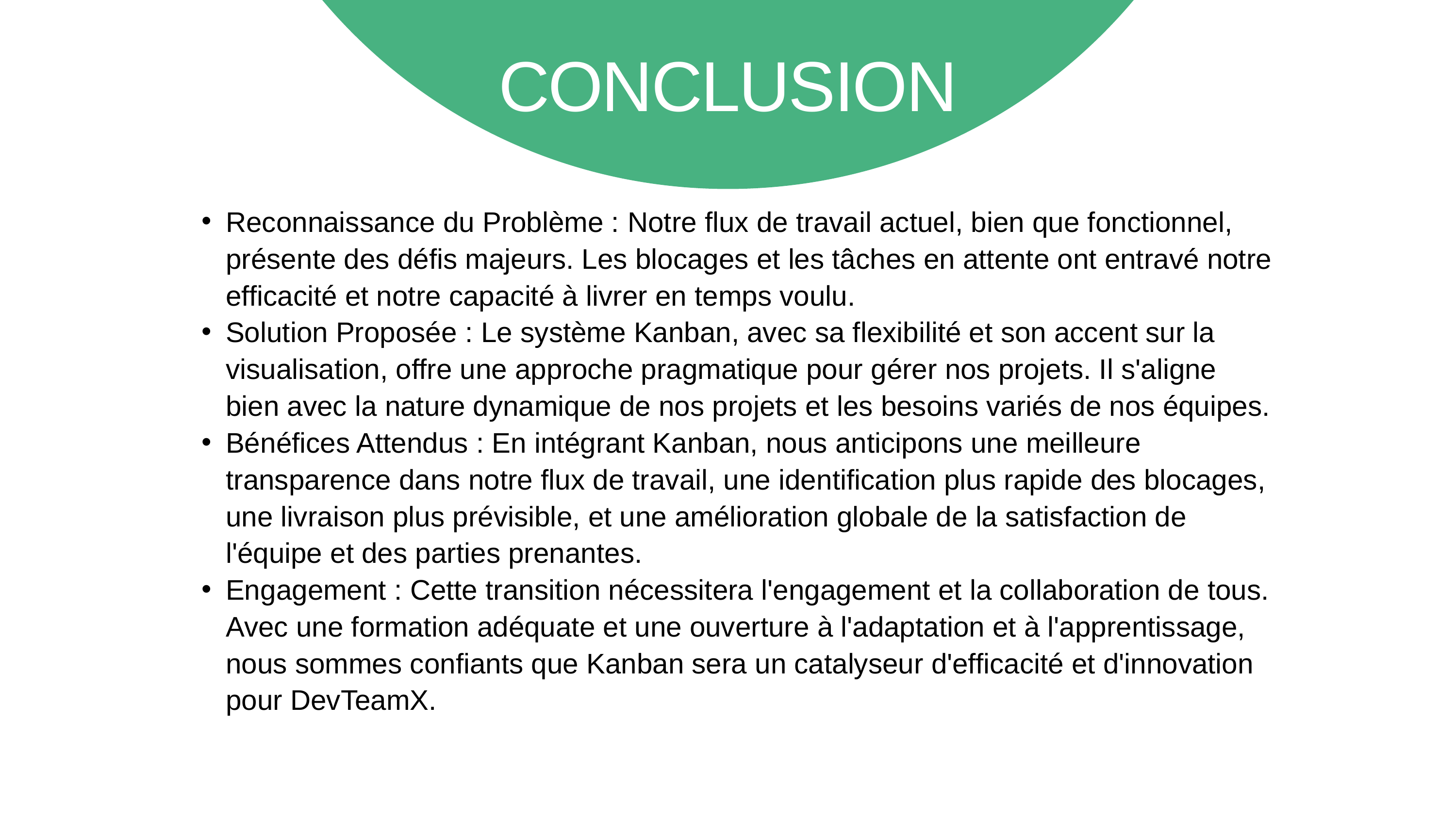

CONCLUSION
Reconnaissance du Problème : Notre flux de travail actuel, bien que fonctionnel, présente des défis majeurs. Les blocages et les tâches en attente ont entravé notre efficacité et notre capacité à livrer en temps voulu.
Solution Proposée : Le système Kanban, avec sa flexibilité et son accent sur la visualisation, offre une approche pragmatique pour gérer nos projets. Il s'aligne bien avec la nature dynamique de nos projets et les besoins variés de nos équipes.
Bénéfices Attendus : En intégrant Kanban, nous anticipons une meilleure transparence dans notre flux de travail, une identification plus rapide des blocages, une livraison plus prévisible, et une amélioration globale de la satisfaction de l'équipe et des parties prenantes.
Engagement : Cette transition nécessitera l'engagement et la collaboration de tous. Avec une formation adéquate et une ouverture à l'adaptation et à l'apprentissage, nous sommes confiants que Kanban sera un catalyseur d'efficacité et d'innovation pour DevTeamX.